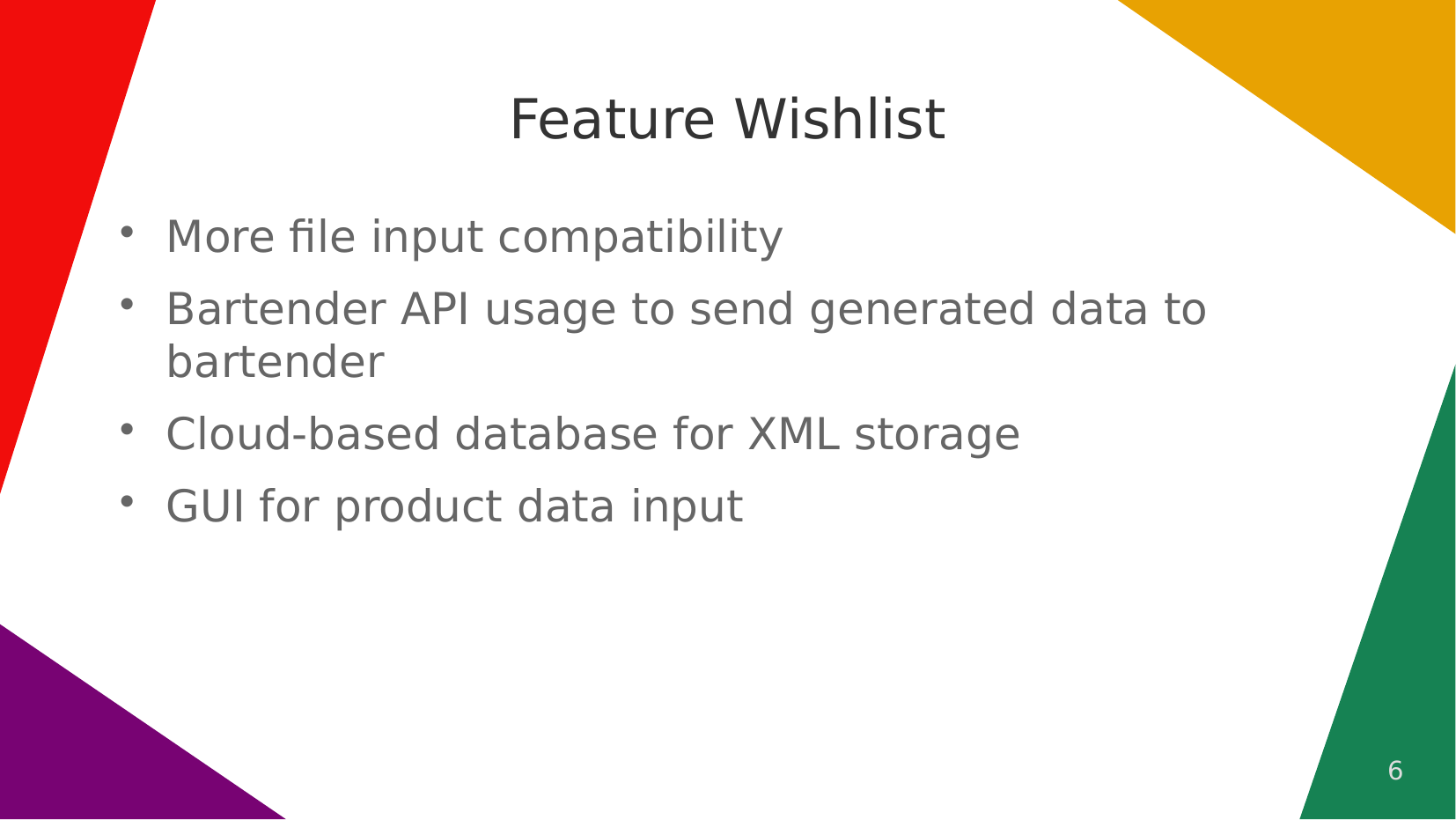

# Feature Wishlist
More file input compatibility
Bartender API usage to send generated data to bartender
Cloud-based database for XML storage
GUI for product data input
6